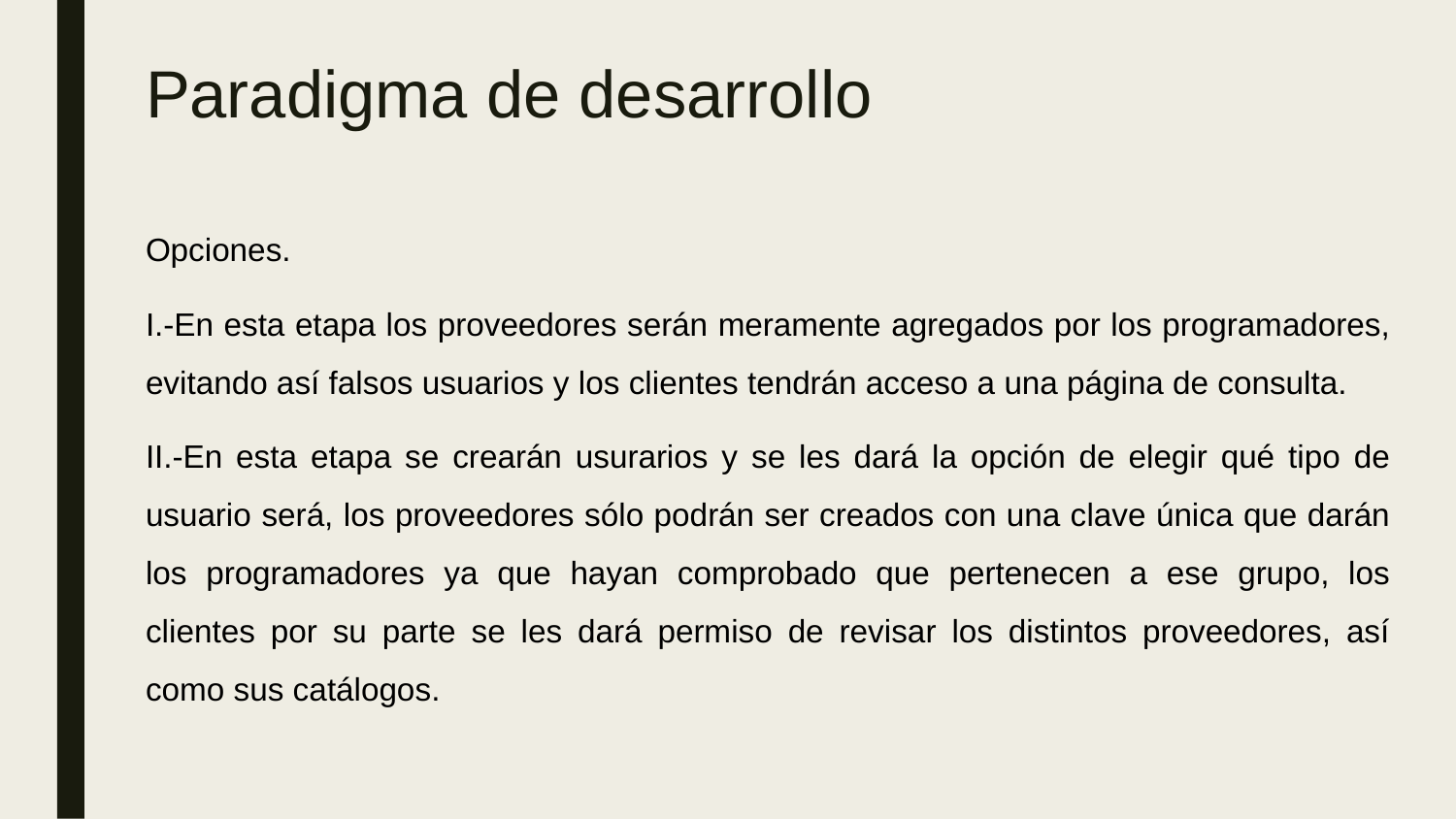

# Paradigma de desarrollo
Opciones.
I.-En esta etapa los proveedores serán meramente agregados por los programadores, evitando así falsos usuarios y los clientes tendrán acceso a una página de consulta.
II.-En esta etapa se crearán usurarios y se les dará la opción de elegir qué tipo de usuario será, los proveedores sólo podrán ser creados con una clave única que darán los programadores ya que hayan comprobado que pertenecen a ese grupo, los clientes por su parte se les dará permiso de revisar los distintos proveedores, así como sus catálogos.